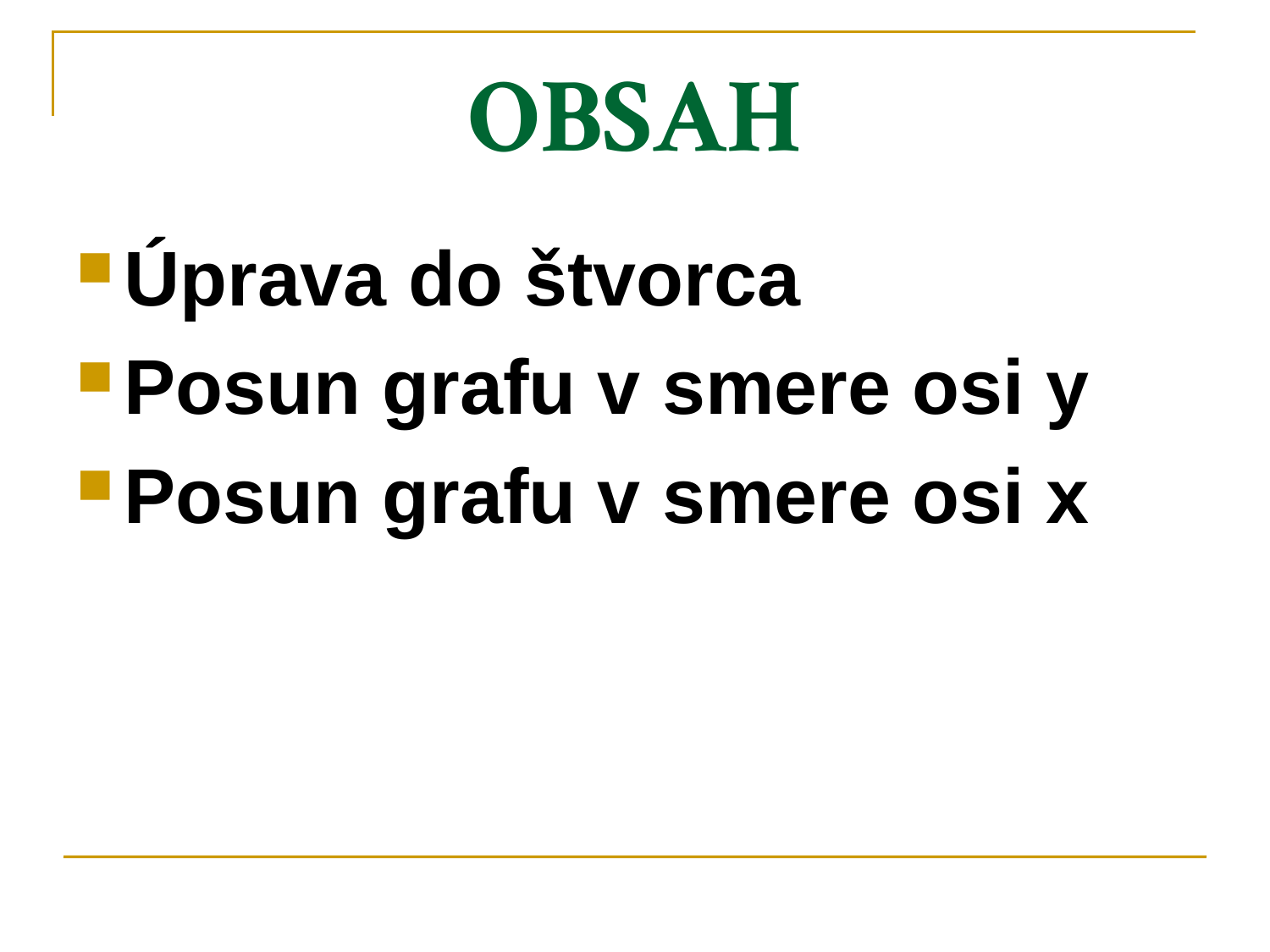

# OBSAH
Úprava do štvorca
Posun grafu v smere osi y
Posun grafu v smere osi x